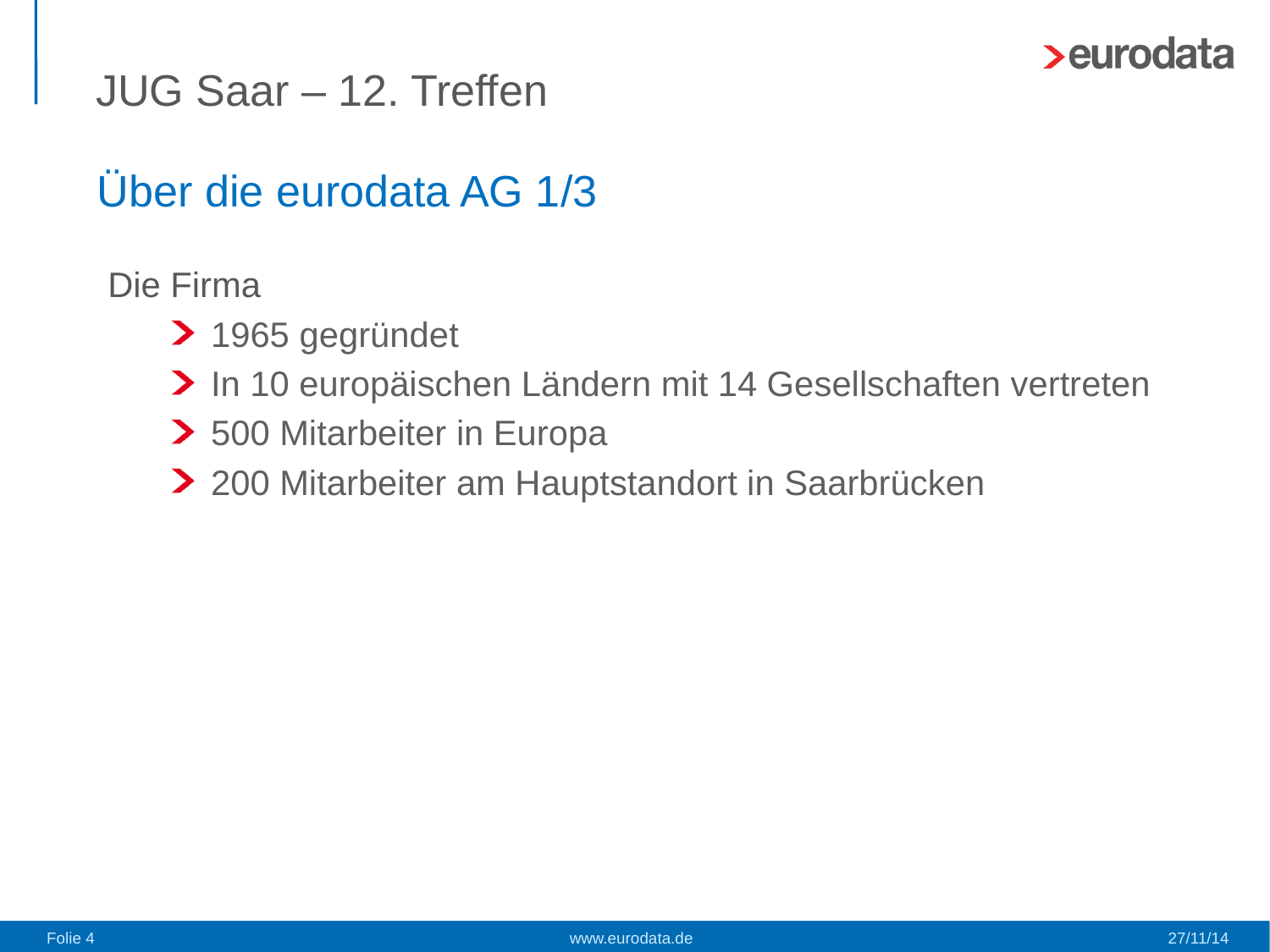

# JUG Saar – 12. Treffen
Über die eurodata AG 1/3
Die Firma
1965 gegründet
In 10 europäischen Ländern mit 14 Gesellschaften vertreten
500 Mitarbeiter in Europa
200 Mitarbeiter am Hauptstandort in Saarbrücken